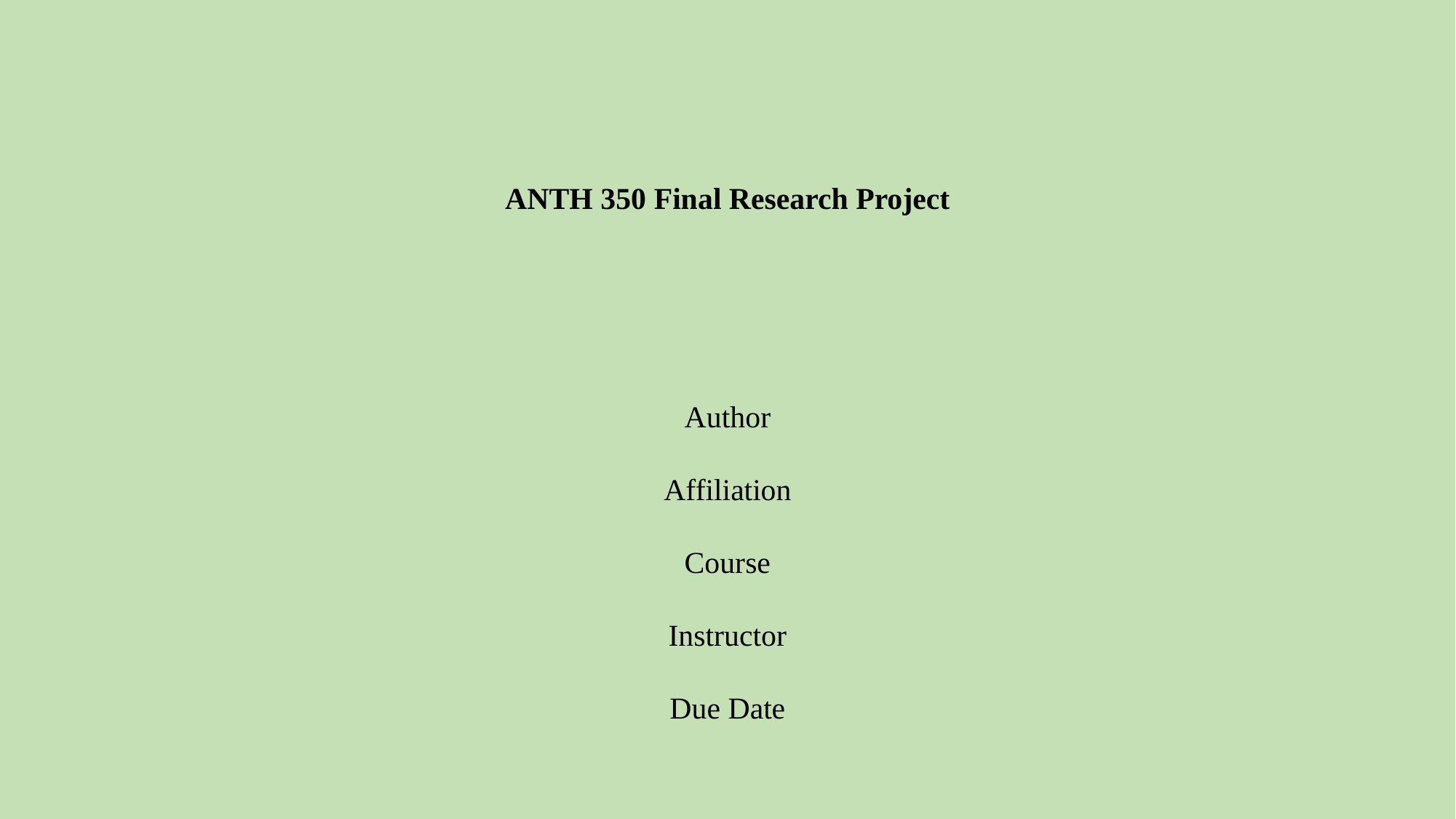

# ANTH 350 Final Research Project     Author Affiliation Course Instructor Due Date